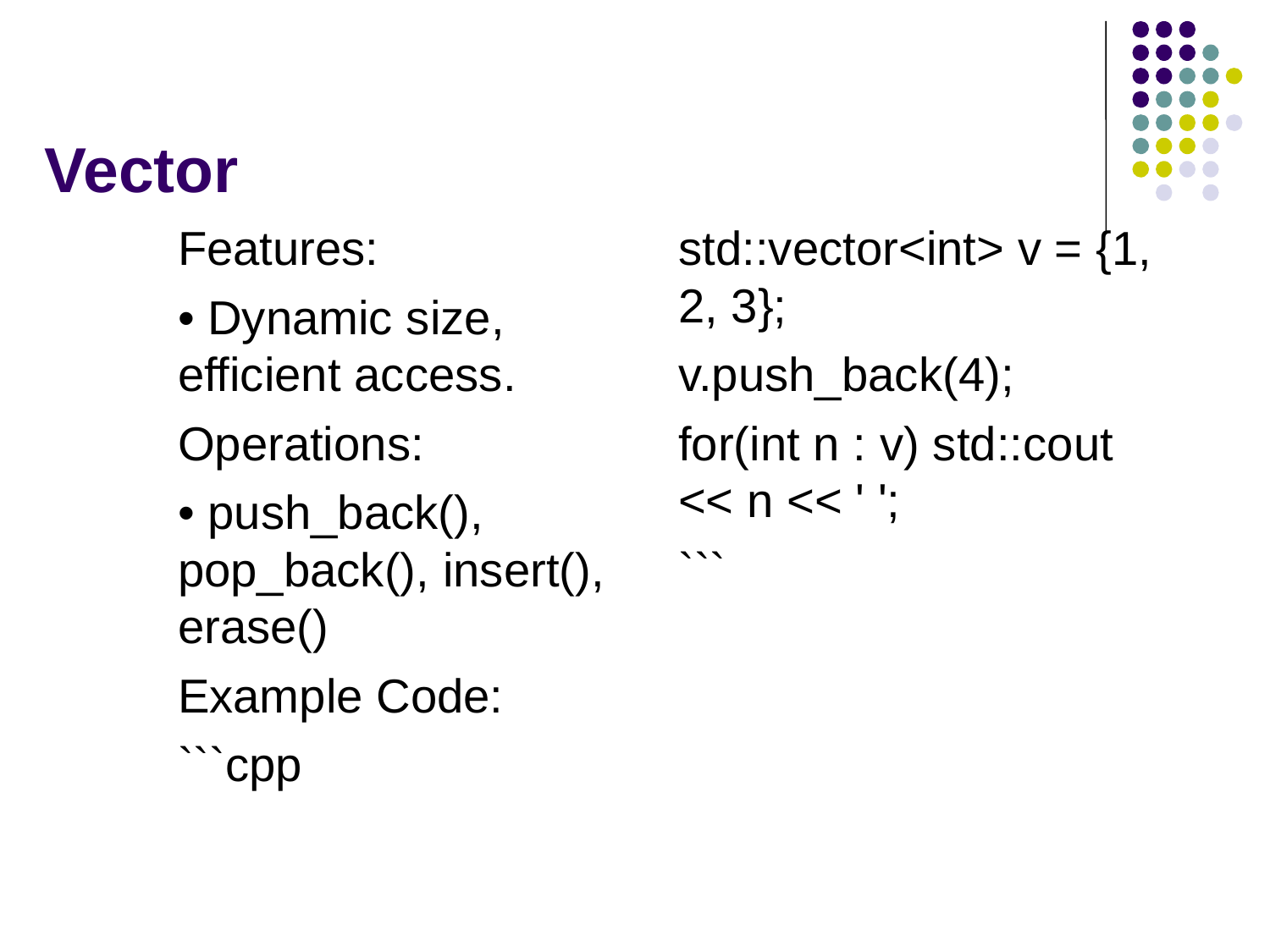

# Vector
Features:
• Dynamic size, efficient access.
Operations:
• push_back(), pop_back(), insert(), erase()
Example Code:
```cpp
std::vector<int> v = {1, 2, 3};
v.push_back(4);
for(int n : v) std::cout << n << ' ';
```